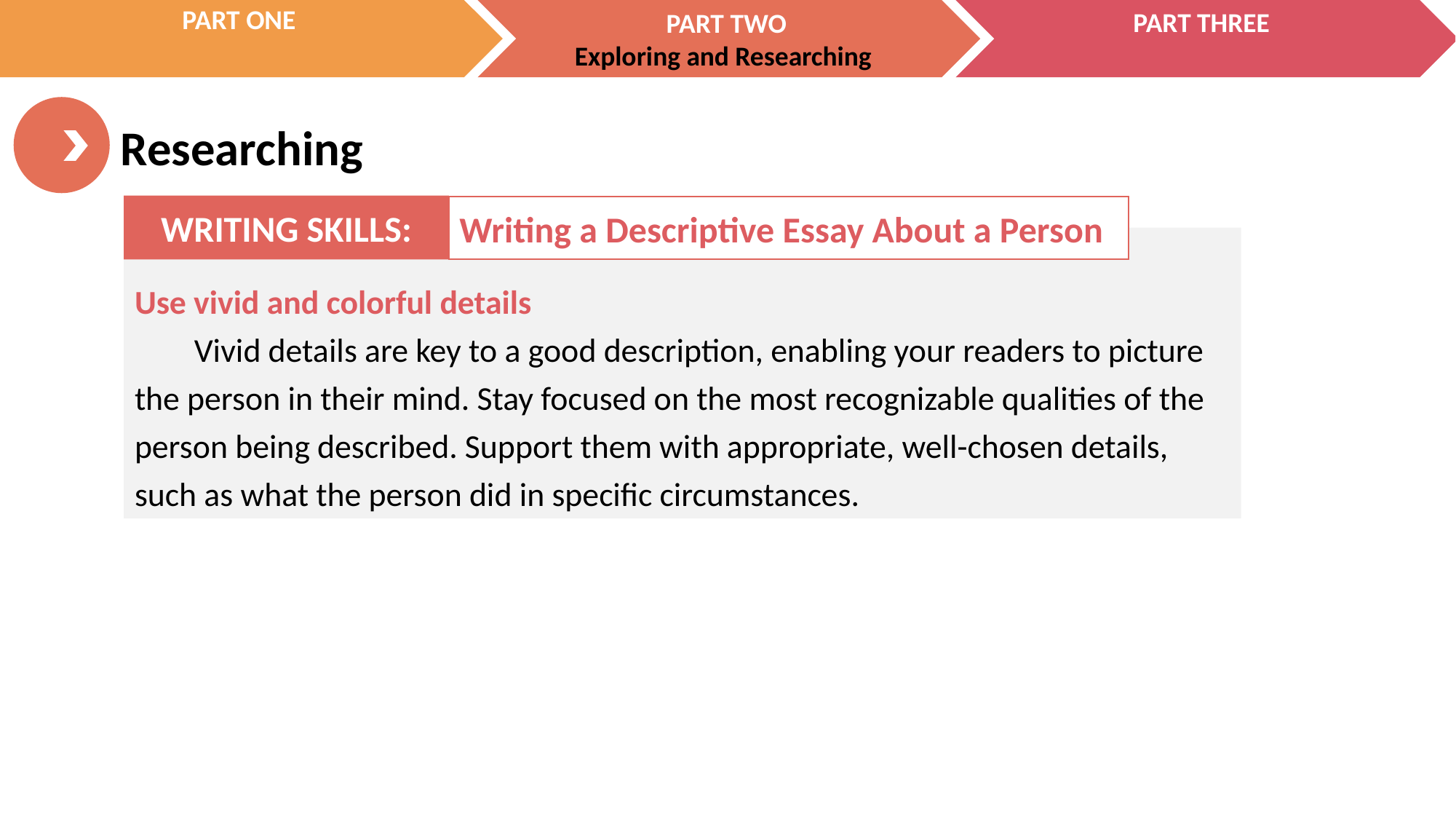

WRITING SKILLS:
Writing a Descriptive Essay About a Person

Use vivid and colorful details
        Vivid details are key to a good description, enabling your readers to picture the person in their mind. Stay focused on the most recognizable qualities of the person being described. Support them with appropriate, well-chosen details, such as what the person did in specific circumstances.